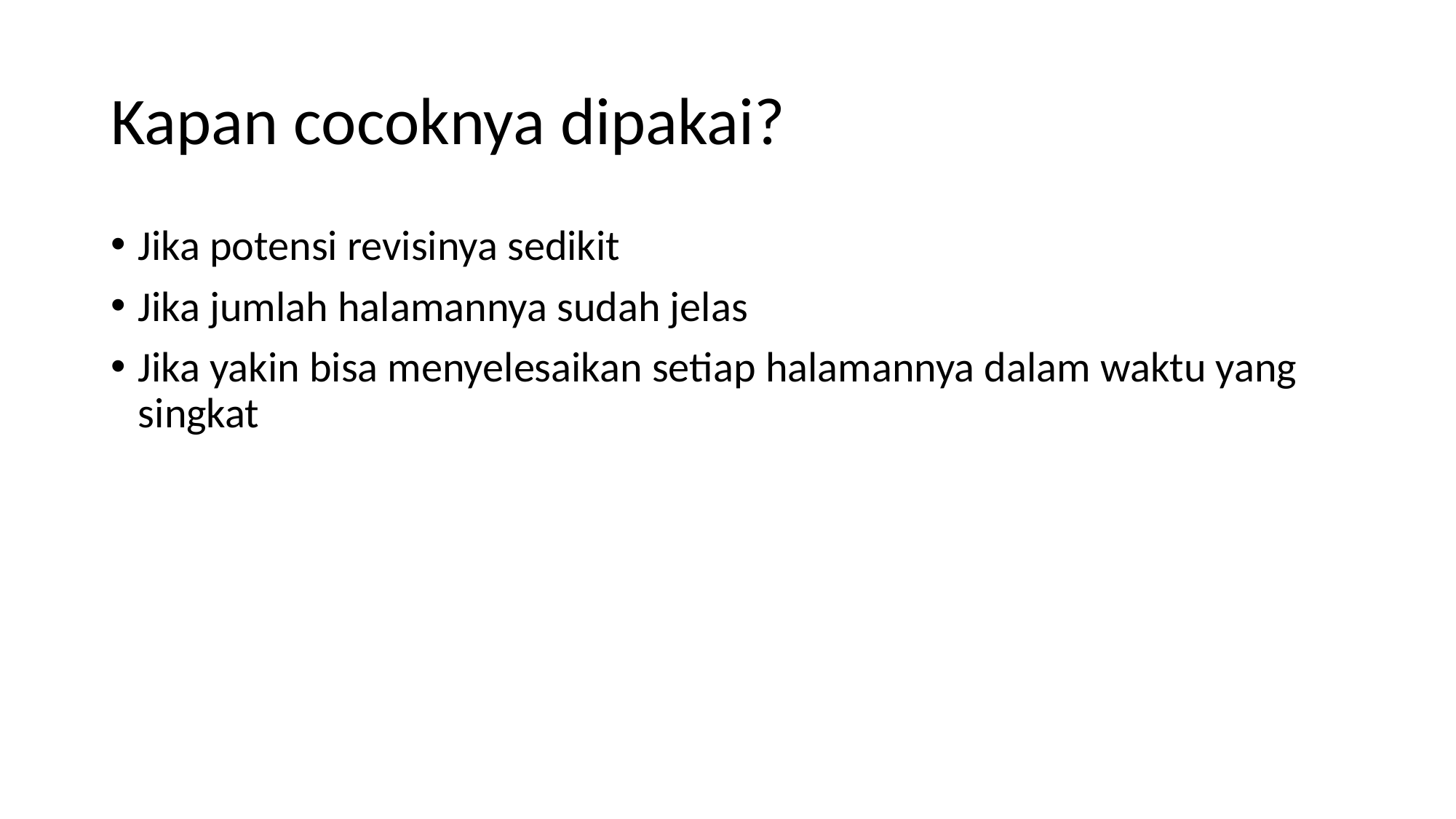

# Kapan cocoknya dipakai?
Jika potensi revisinya sedikit
Jika jumlah halamannya sudah jelas
Jika yakin bisa menyelesaikan setiap halamannya dalam waktu yang singkat